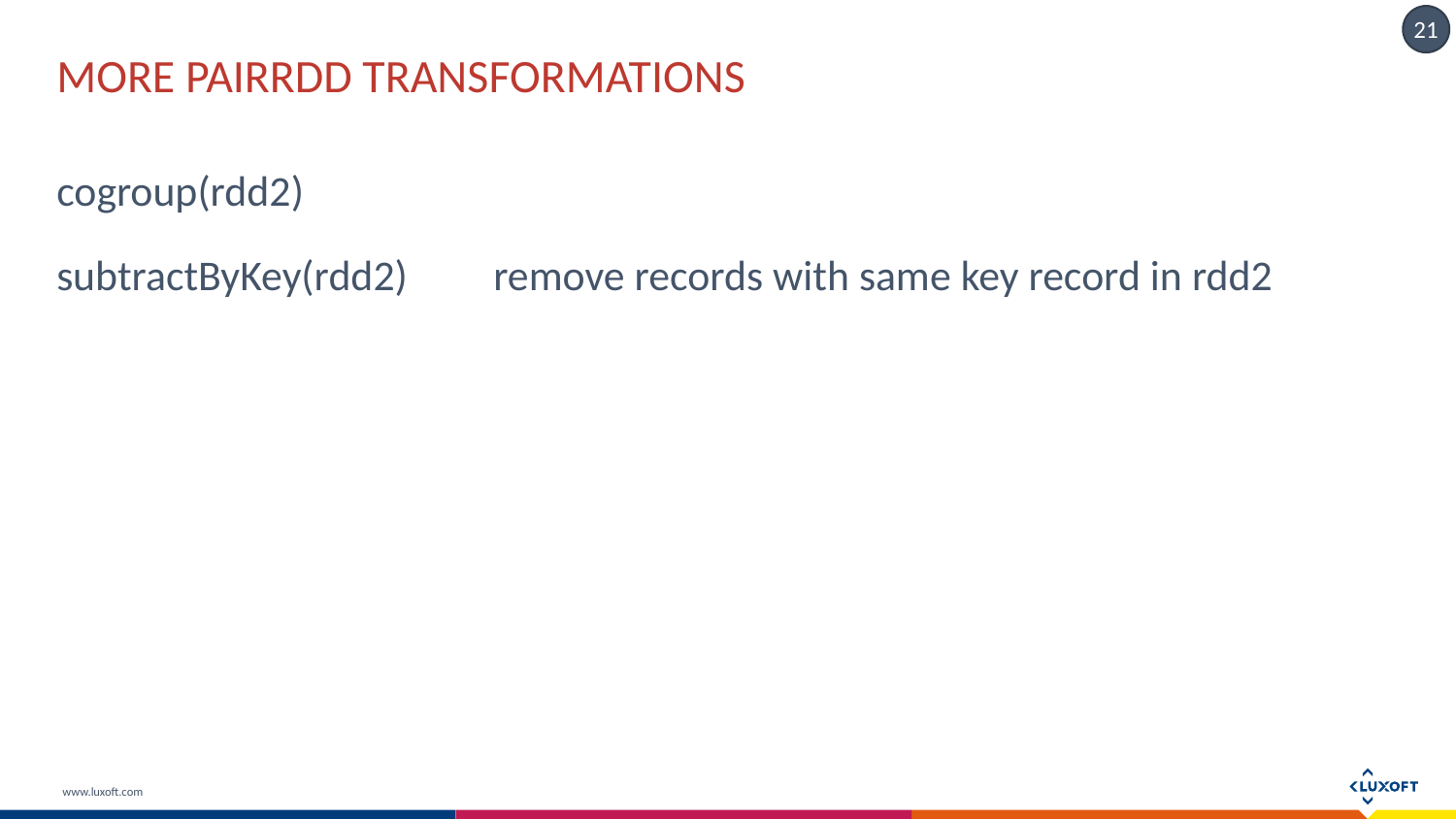

# MORE PAIRRDD TRANSFORMATIONS
cogroup(rdd2)
subtractByKey(rdd2)	remove records with same key record in rdd2